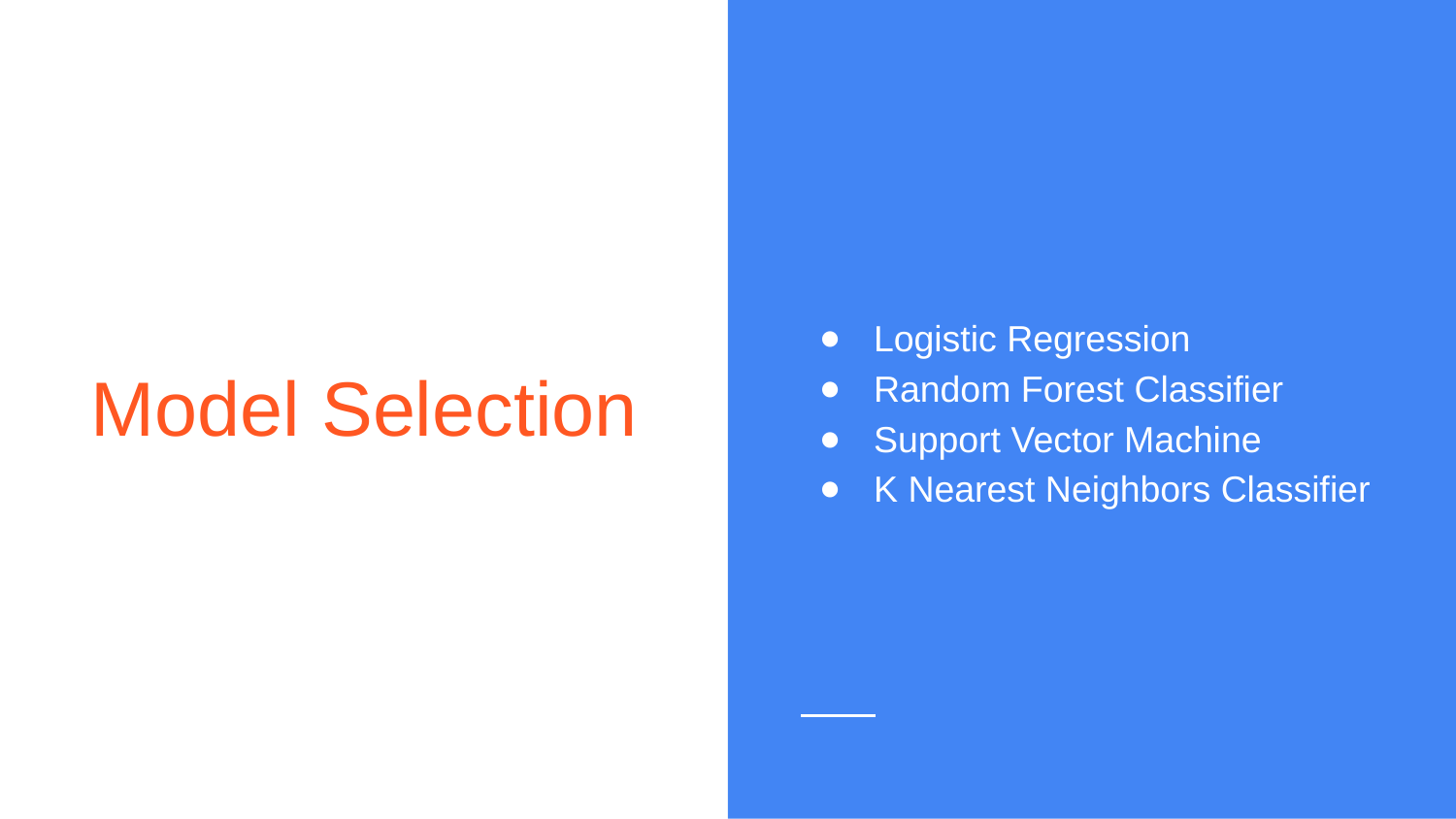

Logistic Regression
Random Forest Classifier
Support Vector Machine
K Nearest Neighbors Classifier
# Model Selection